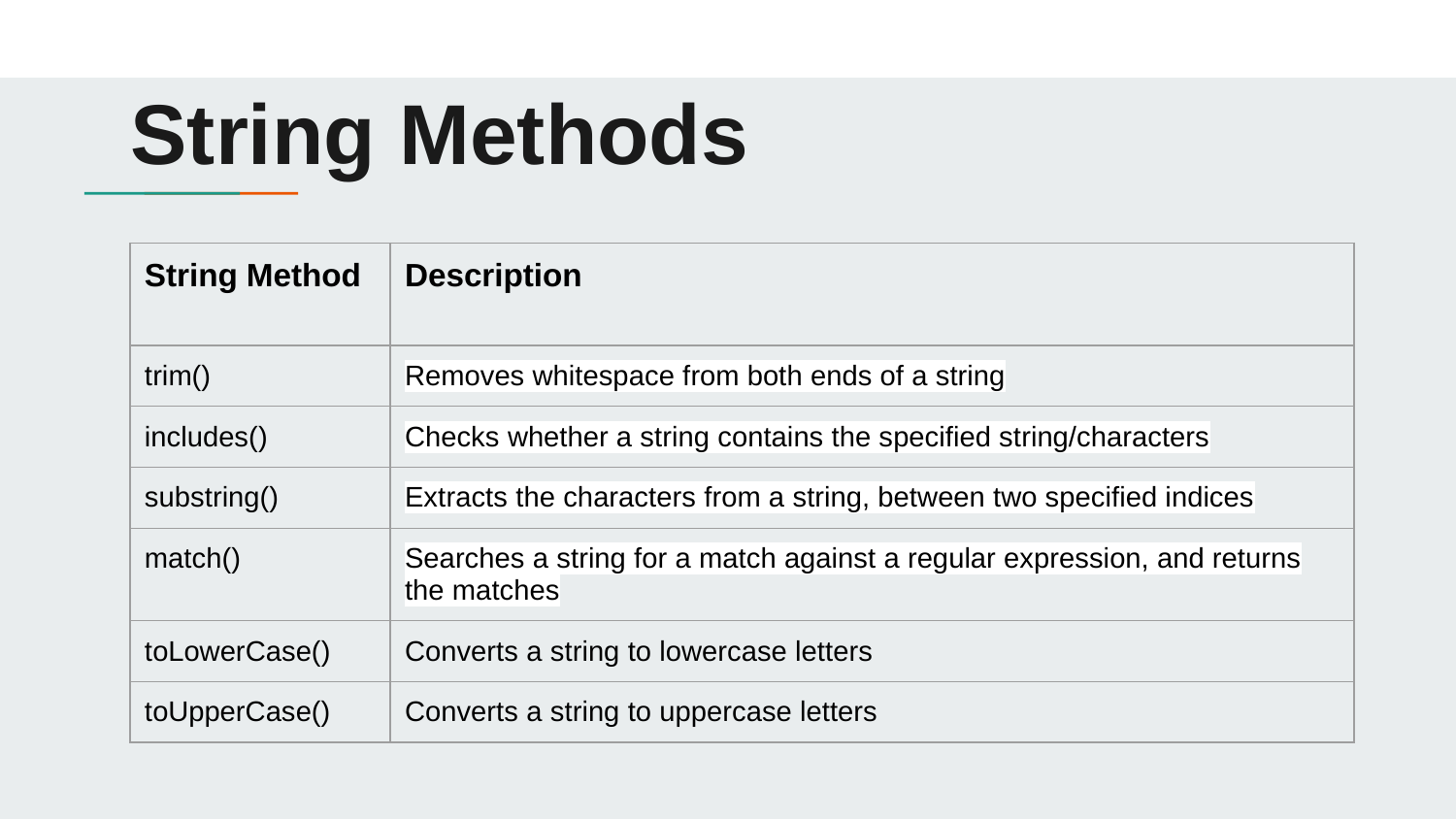

# String Methods
| String Method | Description |
| --- | --- |
| trim() | Removes whitespace from both ends of a string |
| includes() | Checks whether a string contains the specified string/characters |
| substring() | Extracts the characters from a string, between two specified indices |
| match() | Searches a string for a match against a regular expression, and returns the matches |
| toLowerCase() | Converts a string to lowercase letters |
| toUpperCase() | Converts a string to uppercase letters |